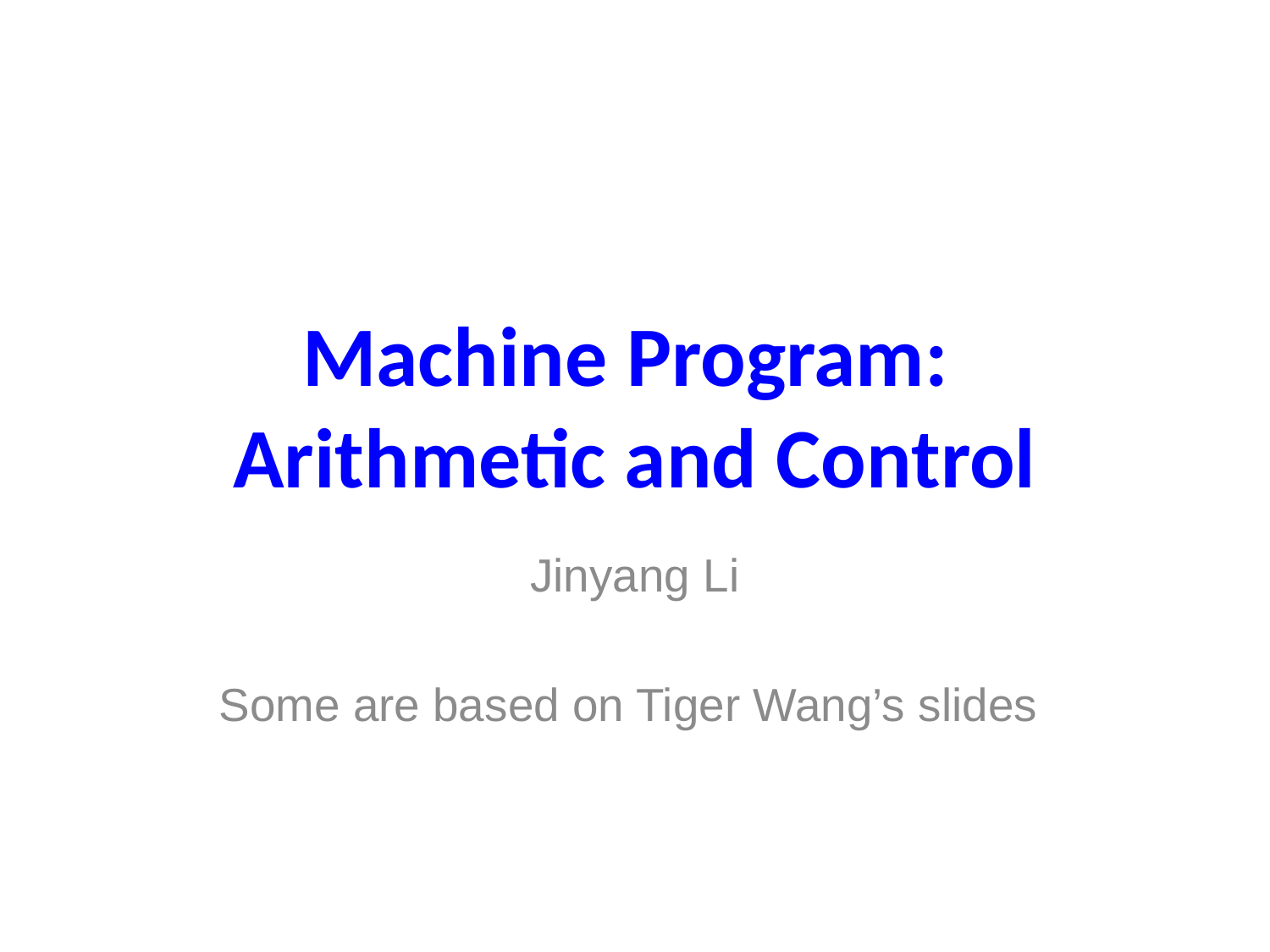

# Machine Program: Arithmetic and Control
Jinyang Li

Some are based on Tiger Wang’s slides